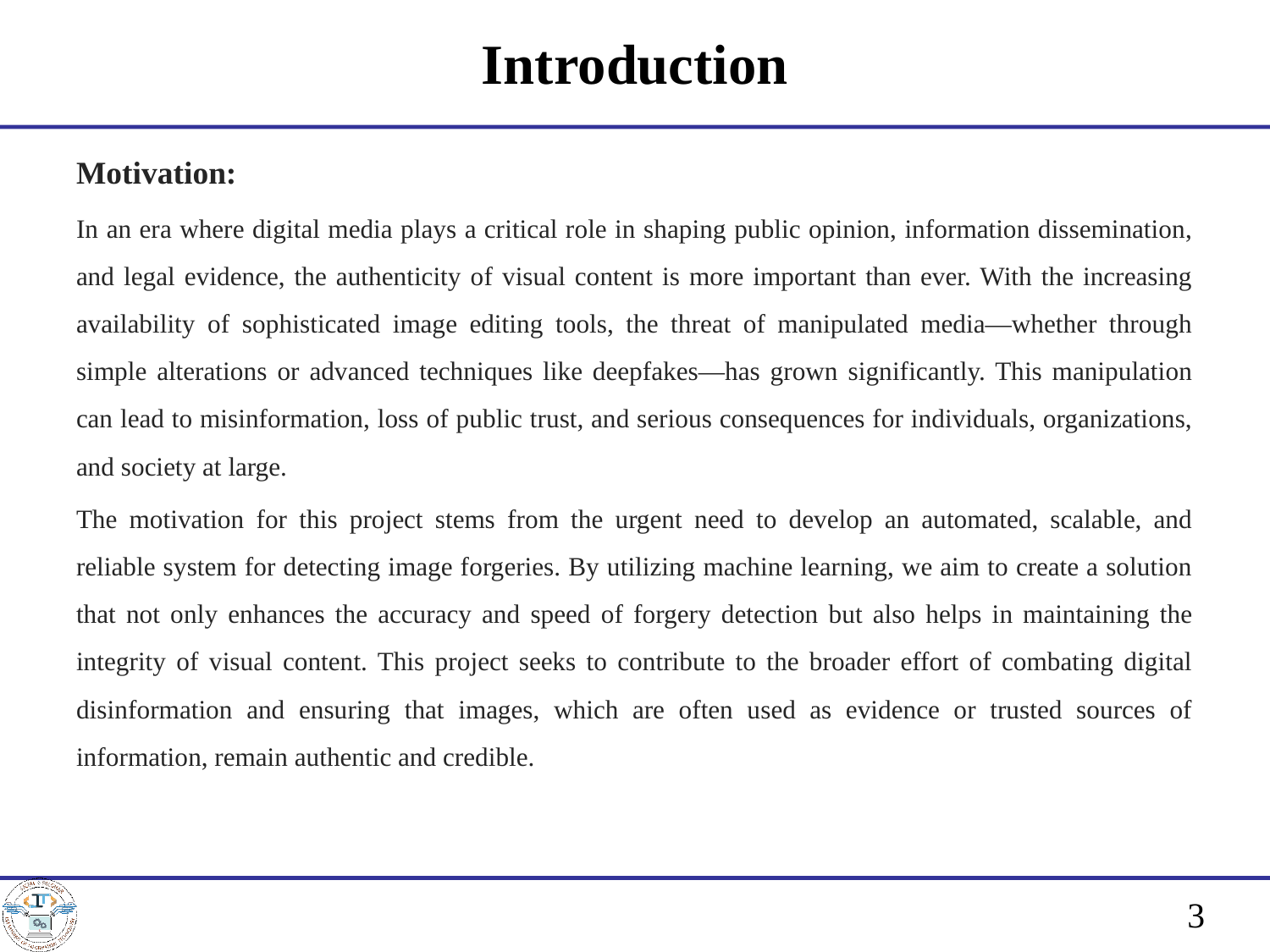

# Introduction
Motivation:
In an era where digital media plays a critical role in shaping public opinion, information dissemination, and legal evidence, the authenticity of visual content is more important than ever. With the increasing availability of sophisticated image editing tools, the threat of manipulated media—whether through simple alterations or advanced techniques like deepfakes—has grown significantly. This manipulation can lead to misinformation, loss of public trust, and serious consequences for individuals, organizations, and society at large.
The motivation for this project stems from the urgent need to develop an automated, scalable, and reliable system for detecting image forgeries. By utilizing machine learning, we aim to create a solution that not only enhances the accuracy and speed of forgery detection but also helps in maintaining the integrity of visual content. This project seeks to contribute to the broader effort of combating digital disinformation and ensuring that images, which are often used as evidence or trusted sources of information, remain authentic and credible.
3